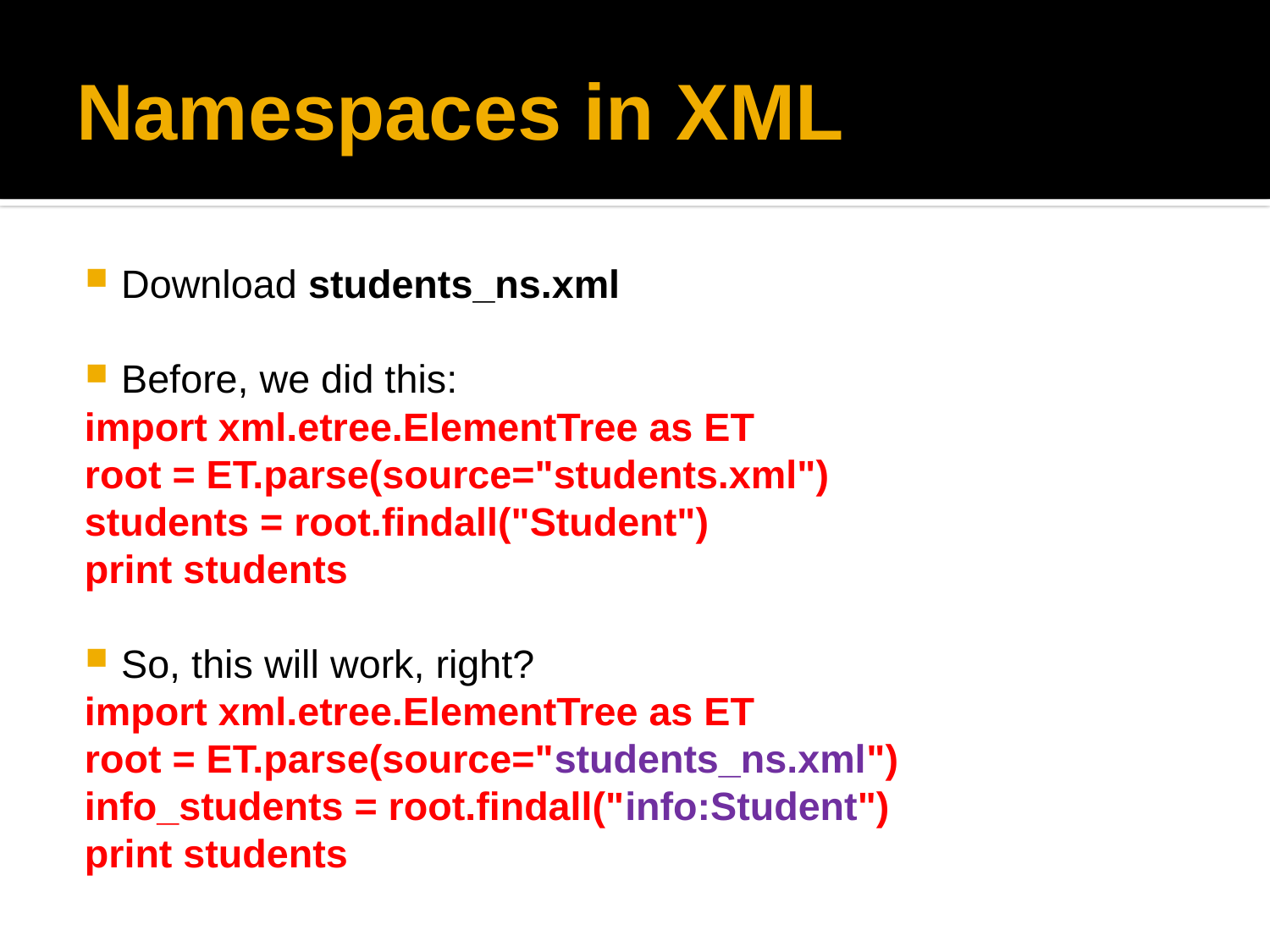

# Namespaces in XML
Download students_ns.xml

Before, we did this:
import xml.etree.ElementTree as ET
root = ET.parse(source="students.xml")
students = root.findall("Student")
print students

So, this will work, right?
import xml.etree.ElementTree as ET
root = ET.parse(source="students_ns.xml")
info_students = root.findall("info:Student")
print students